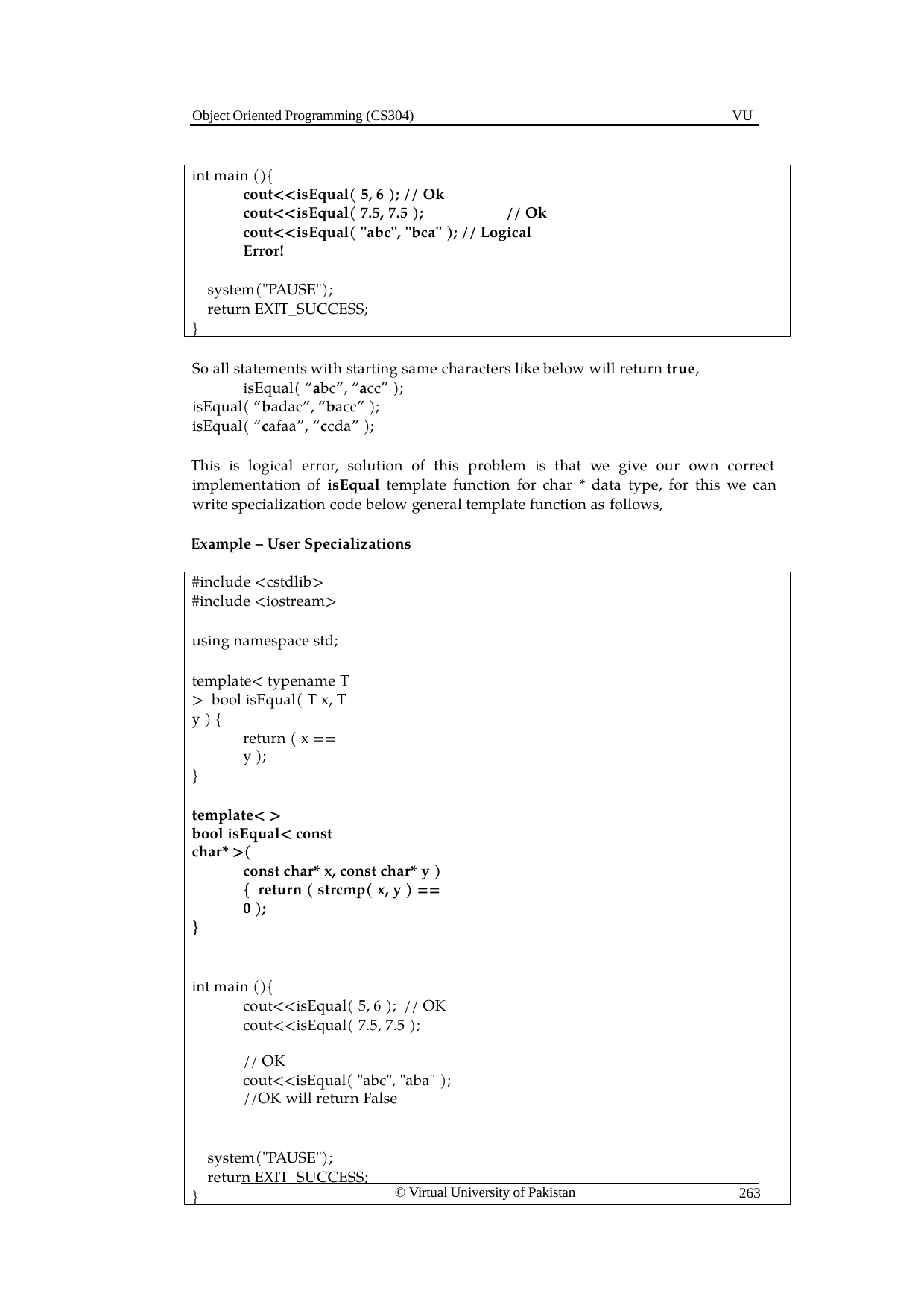

Object Oriented Programming (CS304)
VU

int main (){
cout<<isEqual( 5, 6 ); // Ok
cout<<isEqual( 7.5, 7.5 );	// Ok  cout<<isEqual( "abc", "bca" ); // Logical Error!

system("PAUSE");  return EXIT_SUCCESS;
}
So all statements with starting same characters like below will return true,  isEqual( “abc”, “acc” );
isEqual( “badac”, “bacc” );
isEqual( “cafaa”, “ccda” );

This is logical error, solution of this problem is that we give our own correct  implementation of isEqual template function for char * data type, for this we can  write specialization code below general template function as follows,

Example – User Specializations
#include <cstdlib>
#include <iostream>

using namespace std;

template< typename T >  bool isEqual( T x, T y ) {
return ( x == y );
}

template< >
bool isEqual< const char* >(
const char* x, const char* y ) {  return ( strcmp( x, y ) == 0 );
}

int main (){
cout<<isEqual( 5, 6 );  // OK
cout<<isEqual( 7.5, 7.5 );	// OK
cout<<isEqual( "abc", "aba" ); //OK will return False

system("PAUSE");  return EXIT_SUCCESS;
}
© Virtual University of Pakistan

263